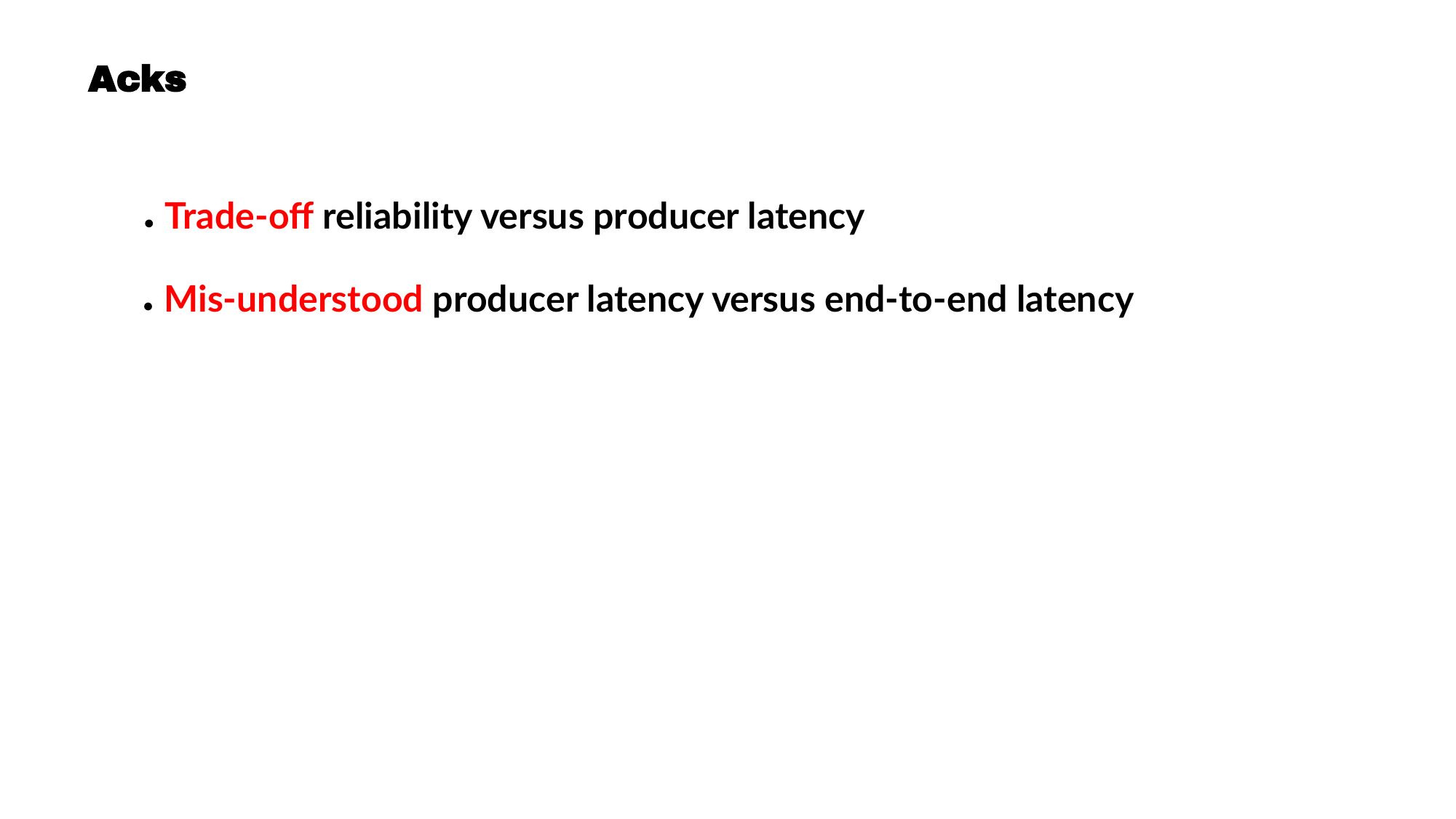

# Acks
● Trade-off reliability versus producer latency
● Mis-understood producer latency versus end-to-end latency